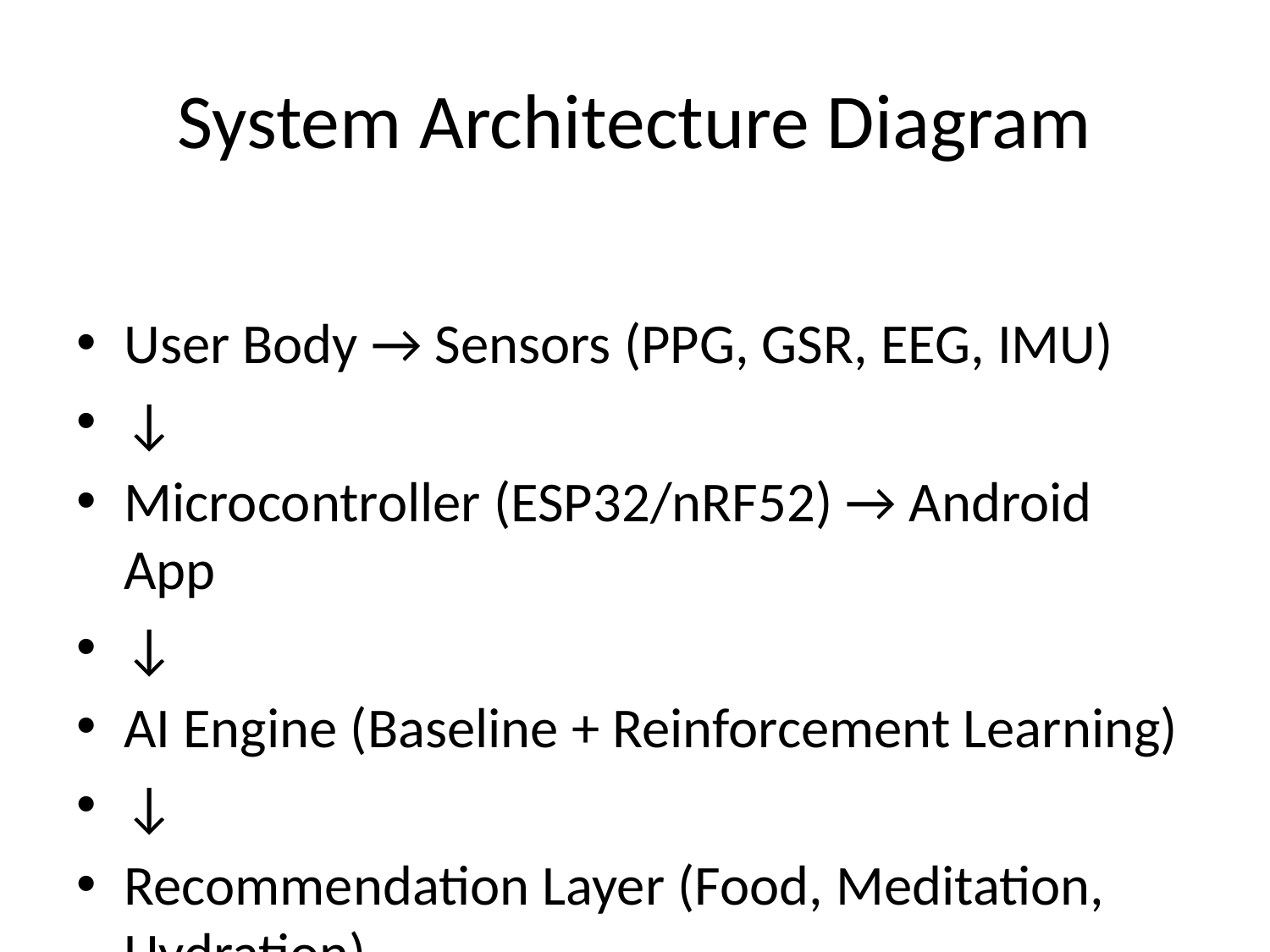

# System Architecture Diagram

User Body → Sensors (PPG, GSR, EEG, IMU)
↓
Microcontroller (ESP32/nRF52) → Android App
↓
AI Engine (Baseline + Reinforcement Learning)
↓
Recommendation Layer (Food, Meditation, Hydration)
↓
User Feedback Loop